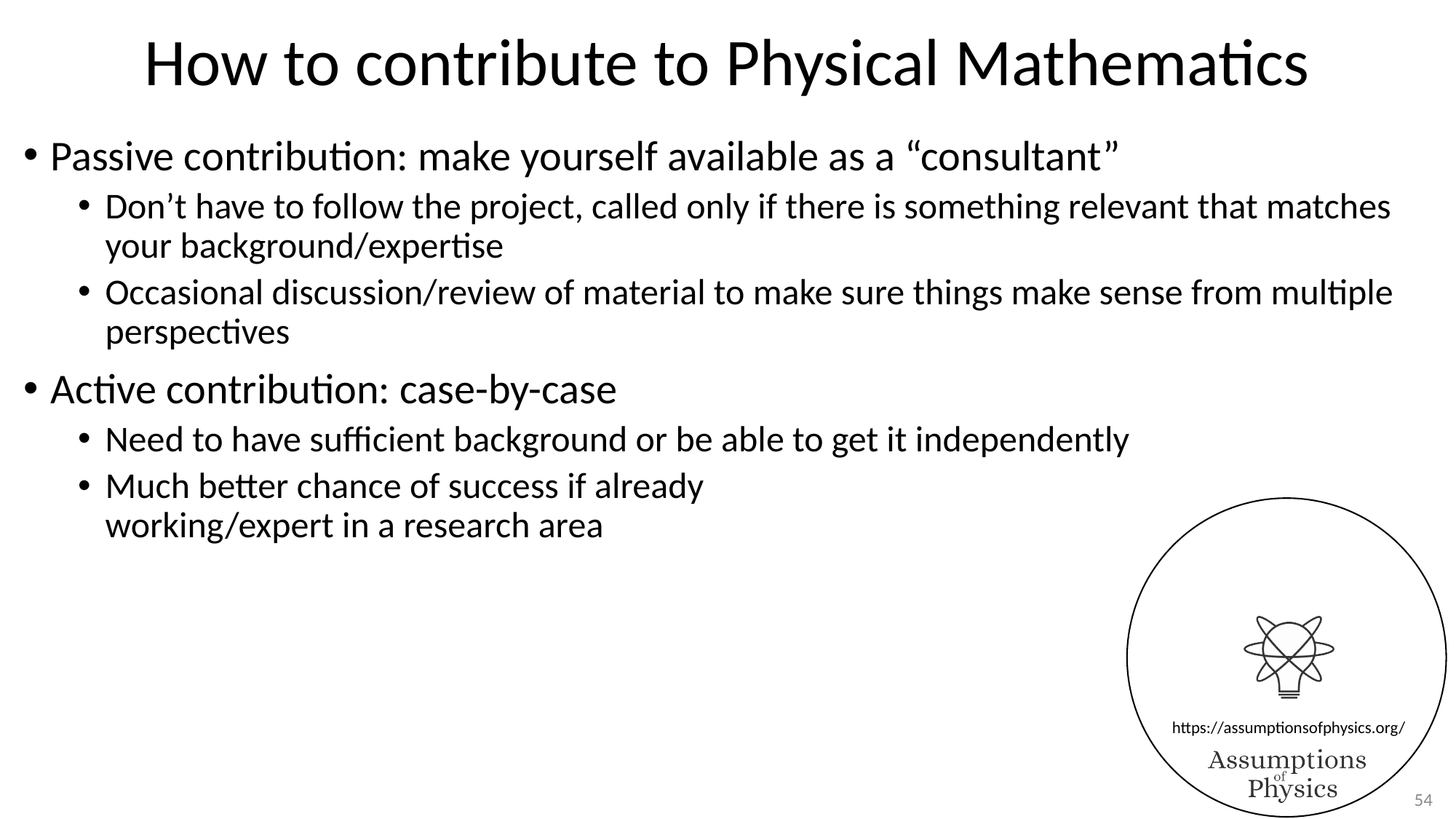

# How to contribute to Physical Mathematics
Passive contribution: make yourself available as a “consultant”
Don’t have to follow the project, called only if there is something relevant that matches your background/expertise
Occasional discussion/review of material to make sure things make sense from multiple perspectives
Active contribution: case-by-case
Need to have sufficient background or be able to get it independently
Much better chance of success if already
working/expert in a research area

54